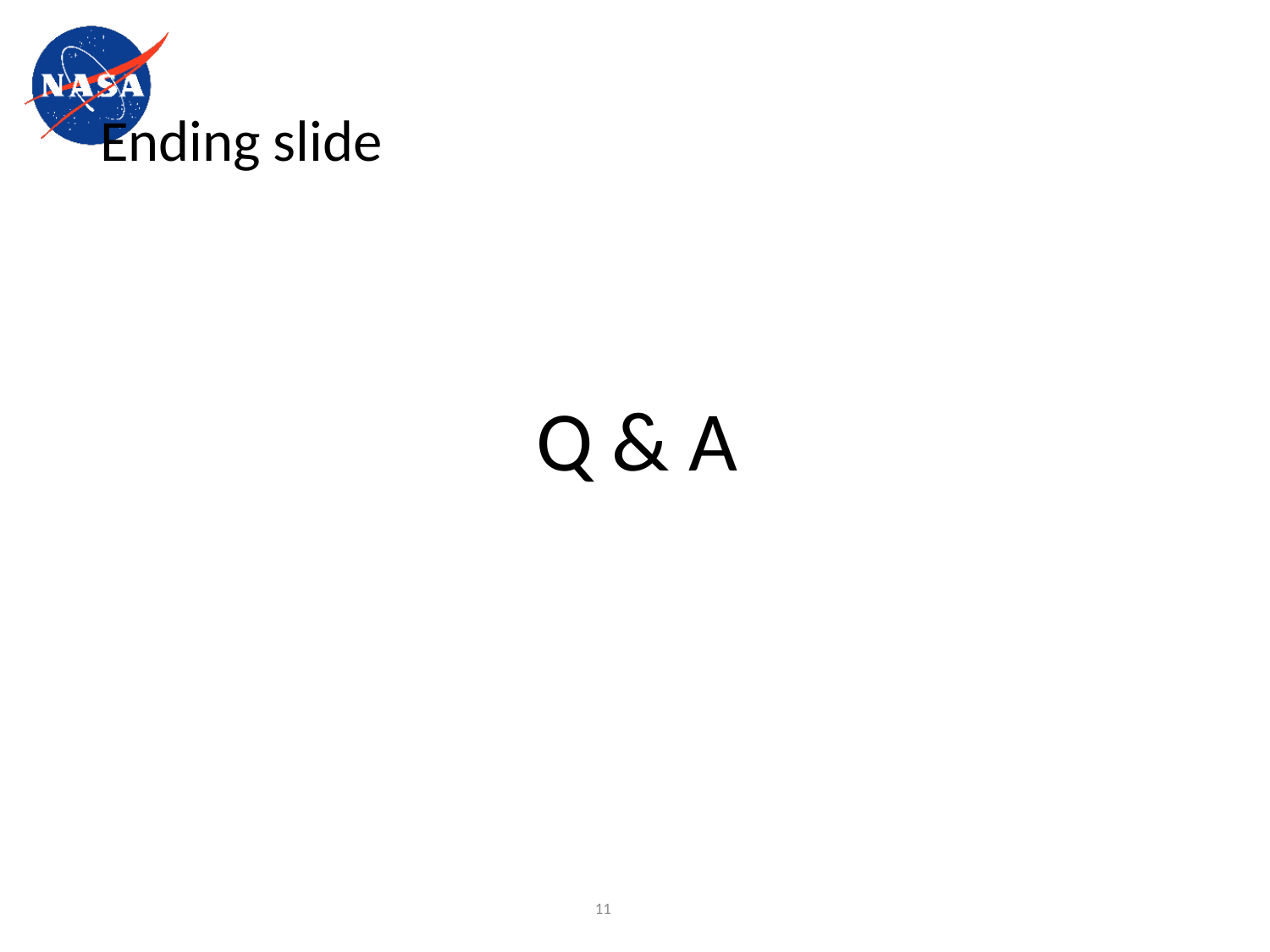

# Ending slide
Q & A
11